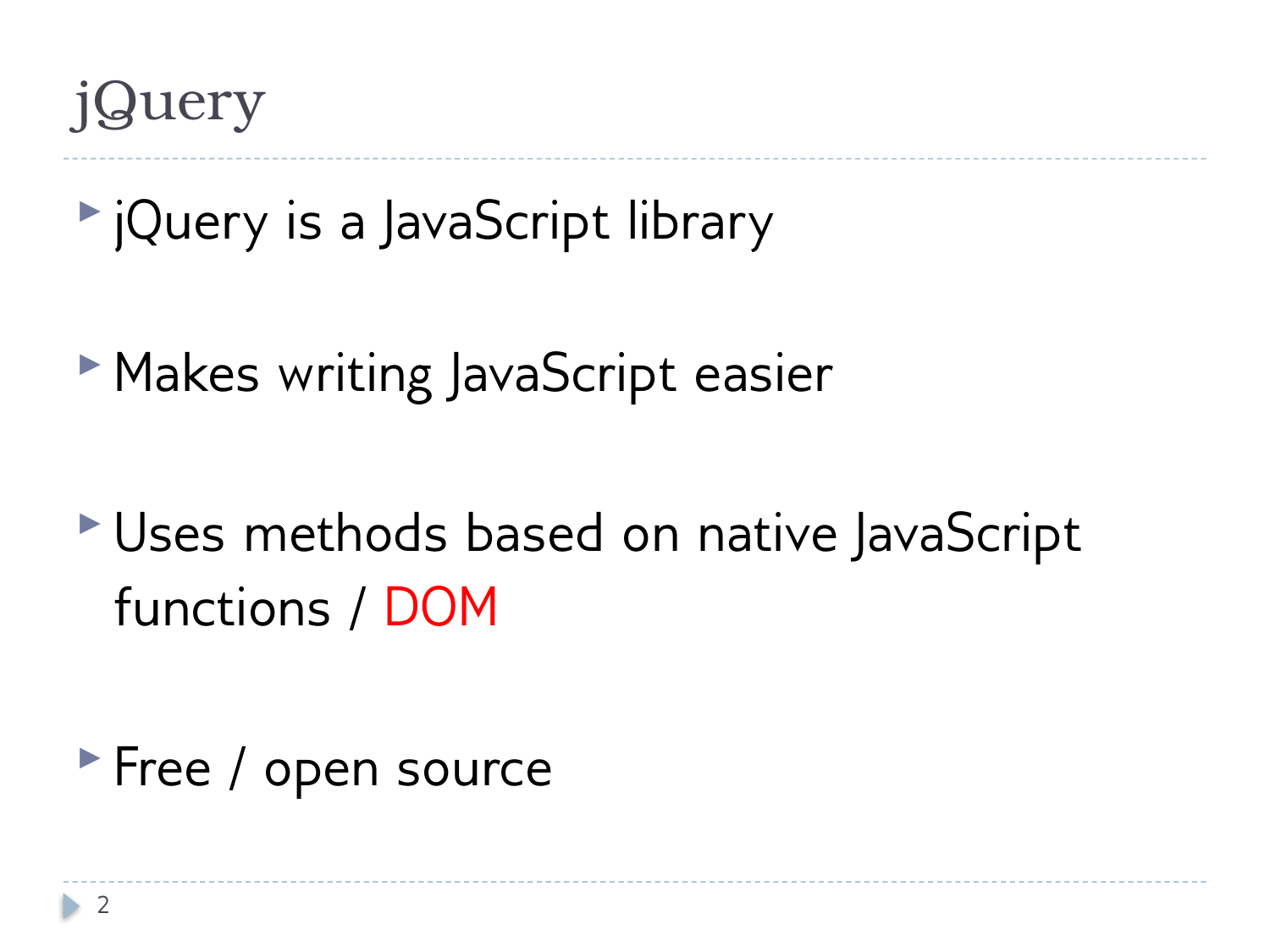

# jQuery
jQuery is a JavaScript library
Makes writing JavaScript easier
Uses methods based on native JavaScript functions / DOM
Free / open source
2